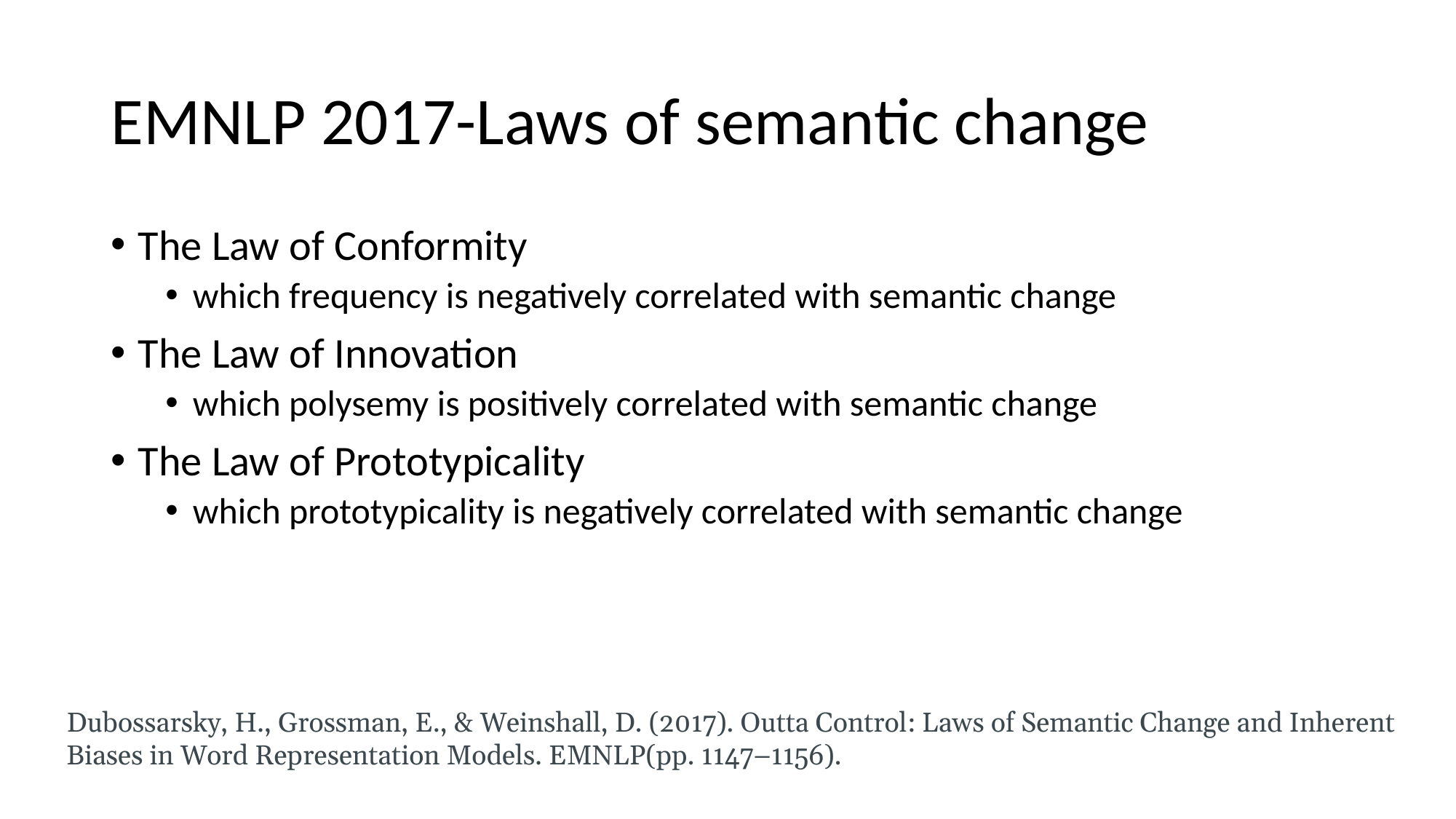

# EMNLP 2017-Laws of semantic change
The Law of Conformity
which frequency is negatively correlated with semantic change
The Law of Innovation
which polysemy is positively correlated with semantic change
The Law of Prototypicality
which prototypicality is negatively correlated with semantic change
Dubossarsky, H., Grossman, E., & Weinshall, D. (2017). Outta Control: Laws of Semantic Change and Inherent Biases in Word Representation Models. EMNLP(pp. 1147–1156).